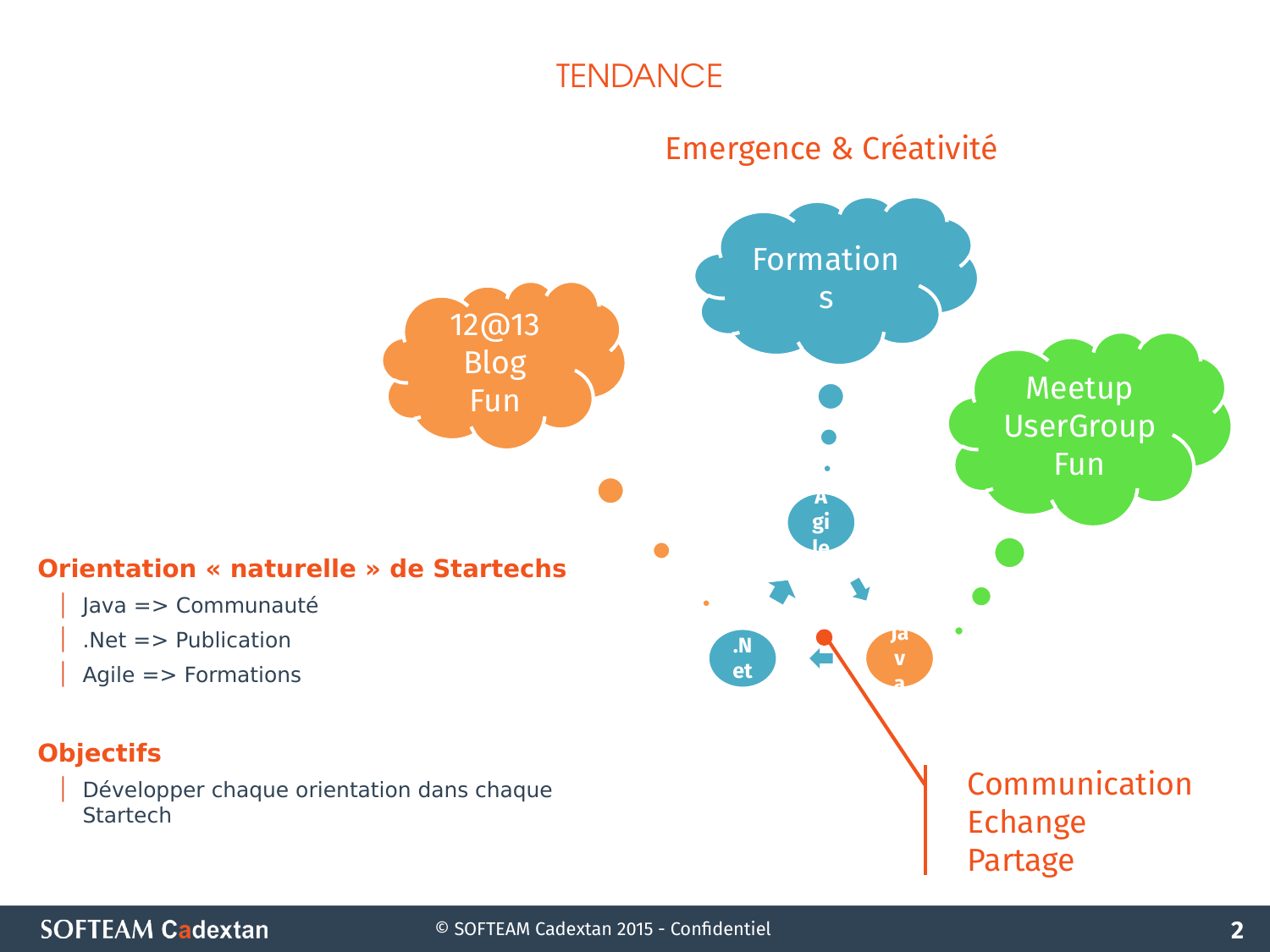

# Tendance
Emergence & Créativité
Formations
12@13
Blog
Fun
Meetup
UserGroup
Fun
Agile
Java
.Net
Orientation « naturelle » de Startechs
Java => Communauté
.Net => Publication
Agile => Formations

Objectifs
Développer chaque orientation dans chaque Startech

Communication
Echange
Partage
© SOFTEAM Cadextan 2015 - Confidentiel
2